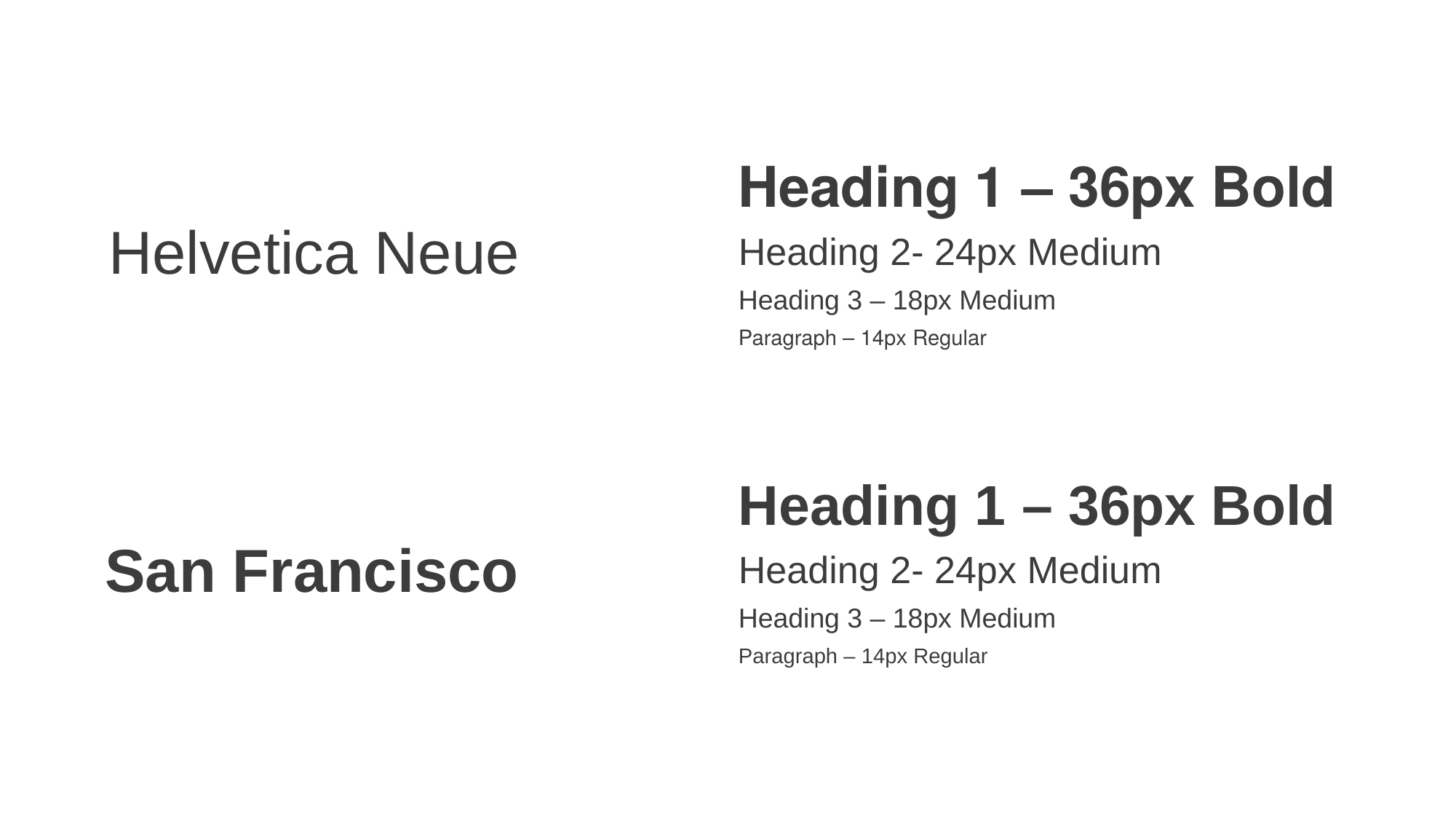

Heading 1 – 36px Bold
Heading 2- 24px Medium
Heading 3 – 18px Medium
Paragraph – 14px Regular
Helvetica Neue
Heading 1 – 36px Bold
Heading 2- 24px Medium
Heading 3 – 18px Medium
Paragraph – 14px Regular
San Francisco